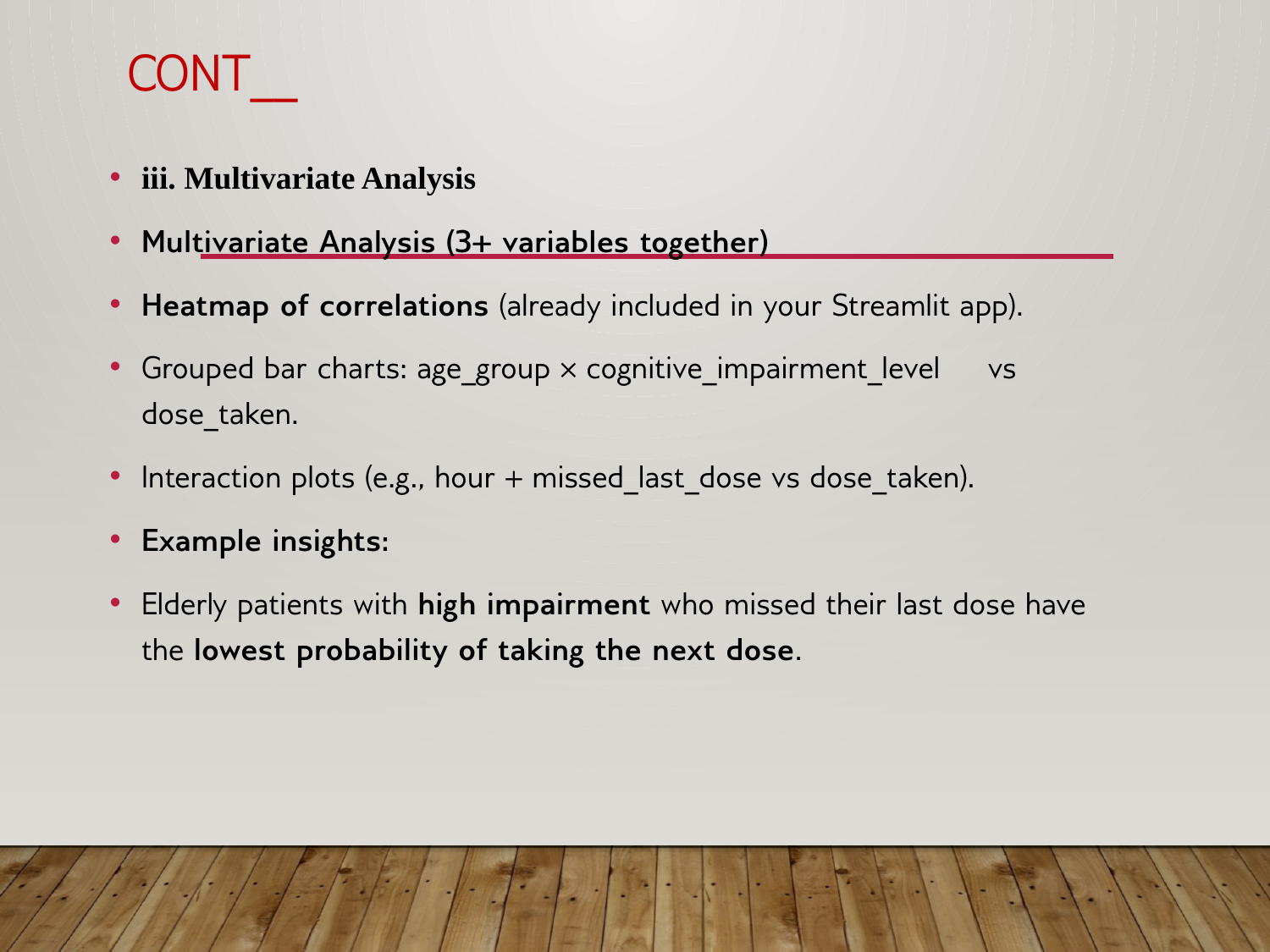

# Cont__
iii. Multivariate Analysis
Multivariate Analysis (3+ variables together)
Heatmap of correlations (already included in your Streamlit app).
Grouped bar charts: age_group × cognitive_impairment_level     vs dose_taken.
Interaction plots (e.g., hour + missed_last_dose vs dose_taken).
Example insights:
Elderly patients with high impairment who missed their last dose have the lowest probability of taking the next dose.